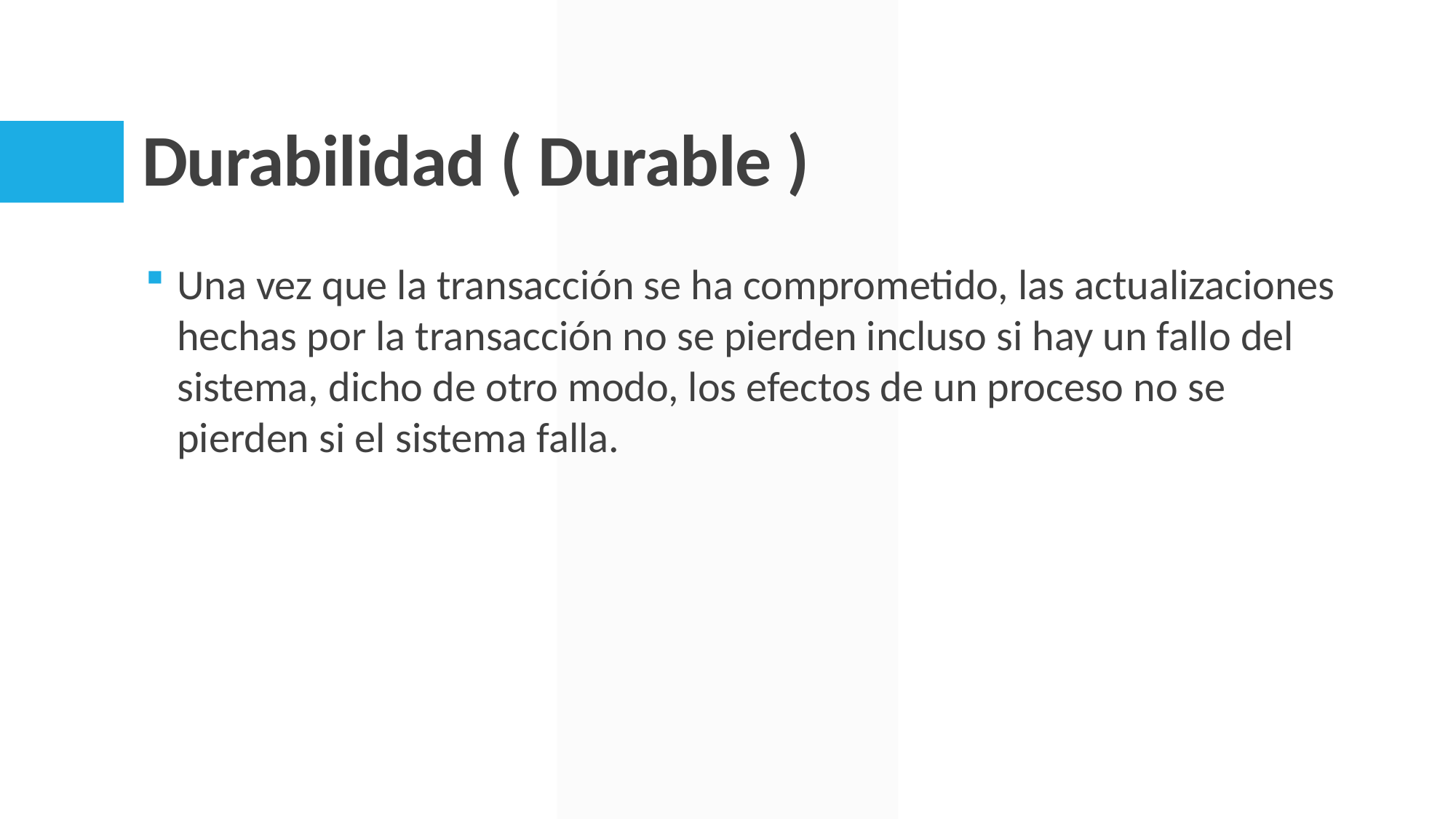

# Durabilidad ( Durable )
Una vez que la transacción se ha comprometido, las actualizaciones hechas por la transacción no se pierden incluso si hay un fallo del sistema, dicho de otro modo, los efectos de un proceso no se pierden si el sistema falla.